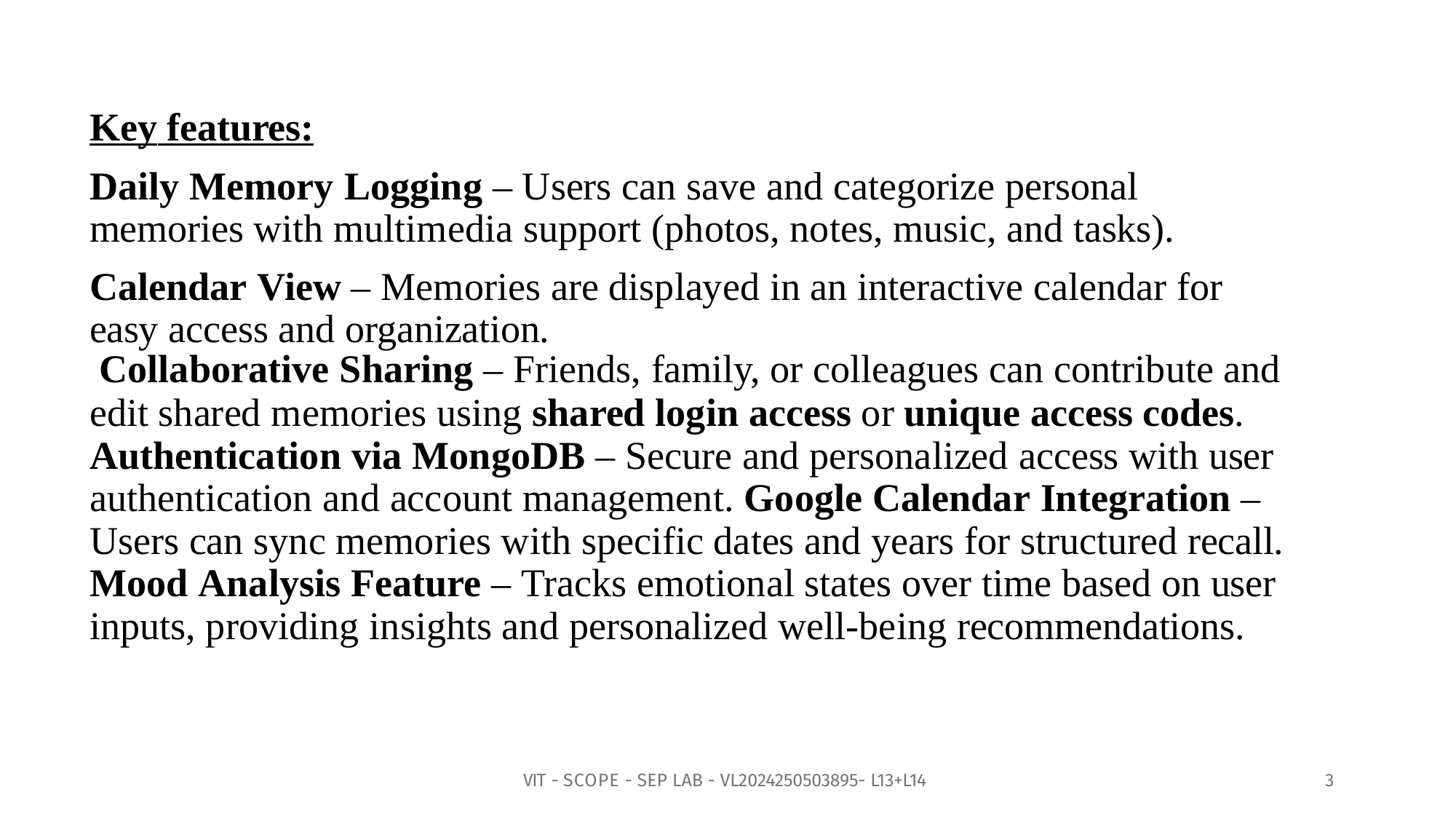

Key features:
Daily Memory Logging – Users can save and categorize personal memories with multimedia support (photos, notes, music, and tasks).
Calendar View – Memories are displayed in an interactive calendar for easy access and organization.
Collaborative Sharing – Friends, family, or colleagues can contribute and
edit shared memories using shared login access or unique access codes. Authentication via MongoDB – Secure and personalized access with user authentication and account management. Google Calendar Integration – Users can sync memories with specific dates and years for structured recall. Mood Analysis Feature – Tracks emotional states over time based on user inputs, providing insights and personalized well-being recommendations.
VIT - SCOPE - SEP LAB - VL2024250503895- L13+L14
3